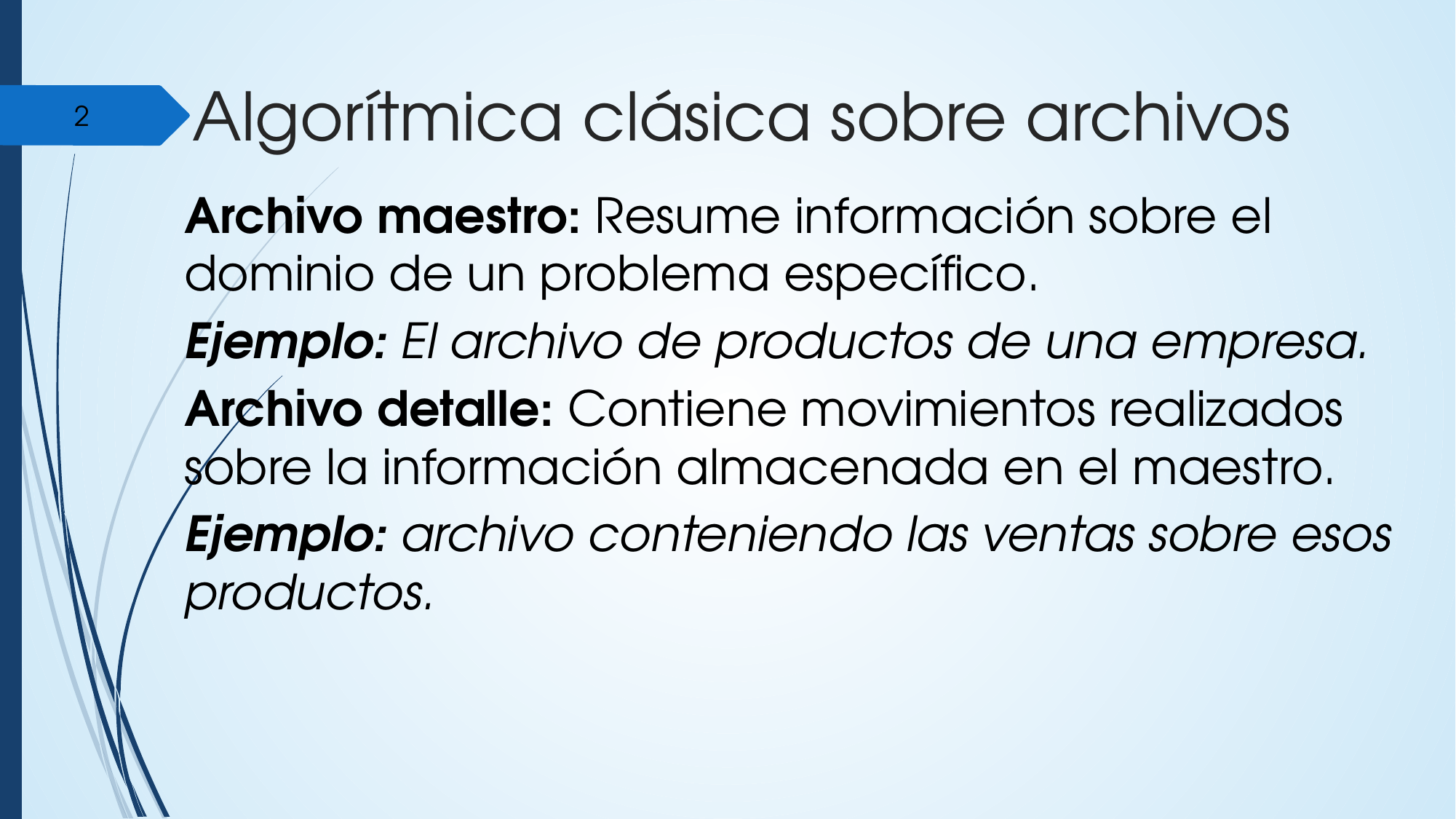

Algorítmica clásica sobre archivos
2
Archivo maestro: Resume información sobre el dominio de un problema específico.
Ejemplo: El archivo de productos de una empresa.
Archivo detalle: Contiene movimientos realizados sobre la información almacenada en el maestro.
Ejemplo: archivo conteniendo las ventas sobre esos productos.